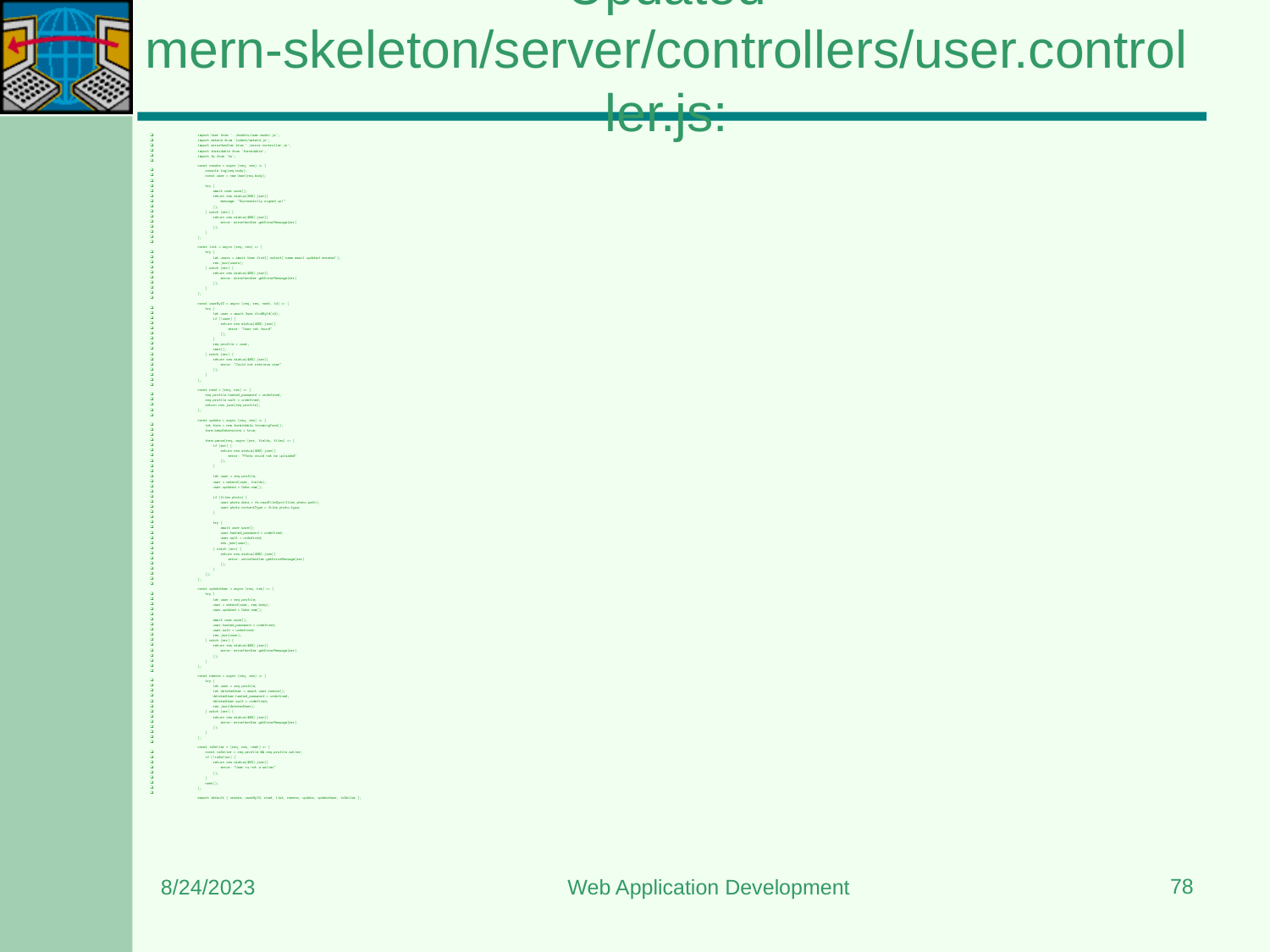

# Updated mern-skeleton/server/controllers/user.controller.js:
import User from '../models/user.model.js';
import extend from 'lodash/extend.js';
import errorHandler from './error.controller.js';
import formidable from 'formidable';
import fs from 'fs';
const create = async (req, res) => {
    console.log(req.body);
    const user = new User(req.body);

    try {
        await user.save();
        return res.status(200).json({
            message: "Successfully signed up!"
        });
    } catch (err) {
        return res.status(400).json({
            error: errorHandler.getErrorMessage(err)
        });
    }
};
const list = async (req, res) => {
    try {
        let users = await User.find().select('name email updated created');
        res.json(users);
    } catch (err) {
        return res.status(400).json({
            error: errorHandler.getErrorMessage(err)
        });
    }
};
const userByID = async (req, res, next, id) => {
    try {
        let user = await User.findById(id);
        if (!user) {
            return res.status(400).json({
                error: "User not found"
            });
        }
        req.profile = user;
        next();
    } catch (err) {
        return res.status(400).json({
            error: "Could not retrieve user"
        });
    }
};
const read = (req, res) => {
    req.profile.hashed_password = undefined;
    req.profile.salt = undefined;
    return res.json(req.profile);
};
const update = async (req, res) => {
    let form = new formidable.IncomingForm();
    form.keepExtensions = true;

    form.parse(req, async (err, fields, files) => {
        if (err) {
            return res.status(400).json({
                error: "Photo could not be uploaded"
            });
        }

        let user = req.profile;
        user = extend(user, fields);
        user.updated = Date.now();

        if (files.photo) {
            user.photo.data = fs.readFileSync(files.photo.path);
            user.photo.contentType = files.photo.type;
        }

        try {
            await user.save();
            user.hashed_password = undefined;
            user.salt = undefined;
            res.json(user);
        } catch (err) {
            return res.status(400).json({
                error: errorHandler.getErrorMessage(err)
            });
        }
    });
};
const updateUser = async (req, res) => {
    try {
        let user = req.profile;
        user = extend(user, req.body);
        user.updated = Date.now();

        await user.save();
        user.hashed_password = undefined;
        user.salt = undefined;
        res.json(user);
    } catch (err) {
        return res.status(400).json({
            error: errorHandler.getErrorMessage(err)
        });
    }
};
const remove = async (req, res) => {
    try {
        let user = req.profile;
        let deletedUser = await user.remove();
        deletedUser.hashed_password = undefined;
        deletedUser.salt = undefined;
        res.json(deletedUser);
    } catch (err) {
        return res.status(400).json({
            error: errorHandler.getErrorMessage(err)
        });
    }
};
const isSeller = (req, res, next) => {
    const isSeller = req.profile && req.profile.seller;
    if (!isSeller) {
        return res.status(403).json({
            error: "User is not a seller"
        });
    }
    next();
};
export default { create, userByID, read, list, remove, update, updateUser, isSeller };

78
8/24/2023
Web Application Development